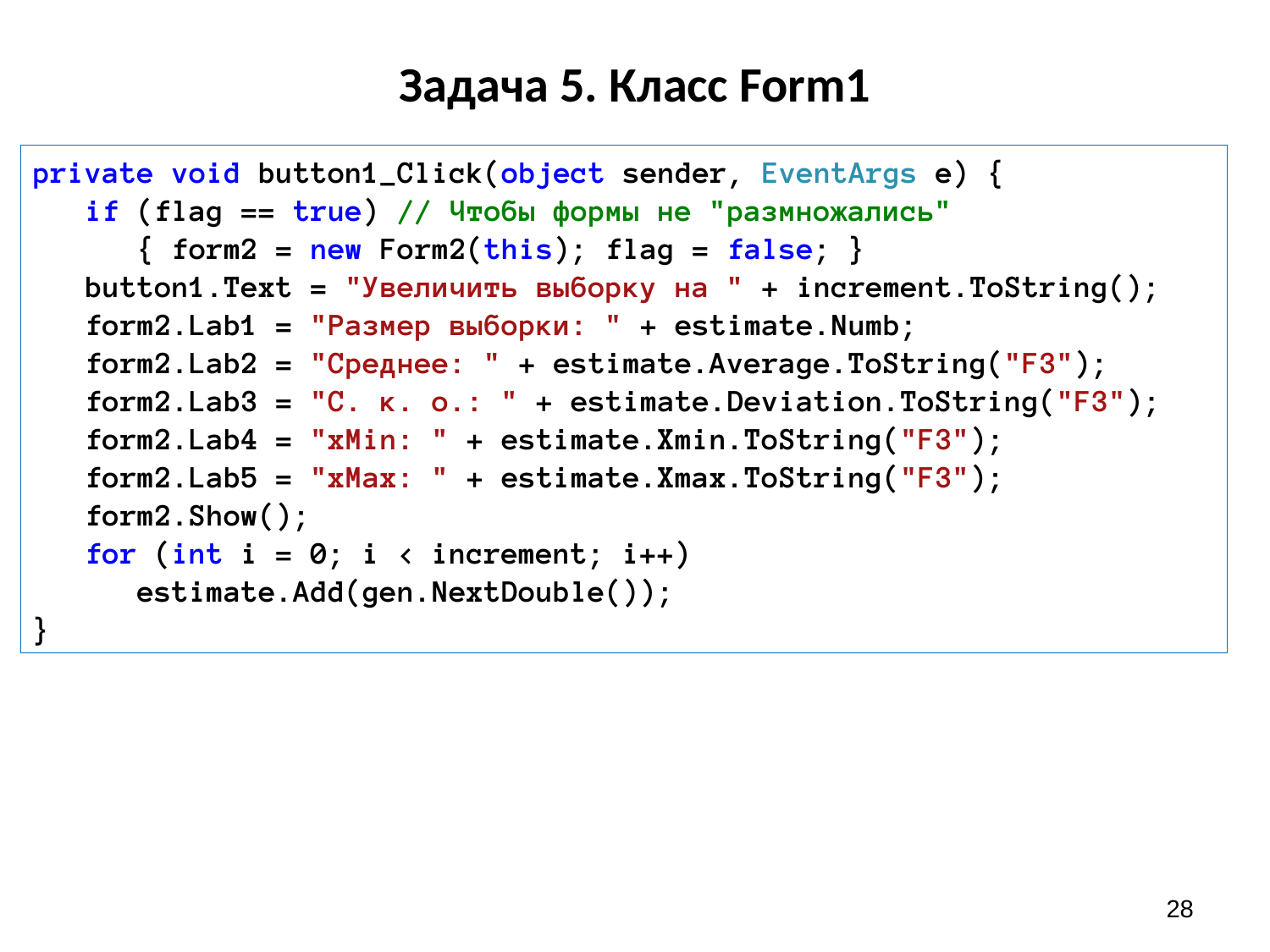

# Задача 5. Класс Form1
private void button1_Click(object sender, EventArgs e) {
   if (flag == true) // Чтобы формы не "размножались"
      { form2 = new Form2(this); flag = false; }
   button1.Text = "Увеличить выборку на " + increment.ToString();
   form2.Lab1 = "Размер выборки: " + estimate.Numb;
   form2.Lab2 = "Среднее: " + estimate.Average.ToString("F3");
   form2.Lab3 = "С. к. о.: " + estimate.Deviation.ToString("F3");
   form2.Lab4 = "xMin: " + estimate.Xmin.ToString("F3");
   form2.Lab5 = "xMax: " + estimate.Xmax.ToString("F3");
   form2.Show();
   for (int i = 0; i < increment; i++)
      estimate.Add(gen.NextDouble());
}
28